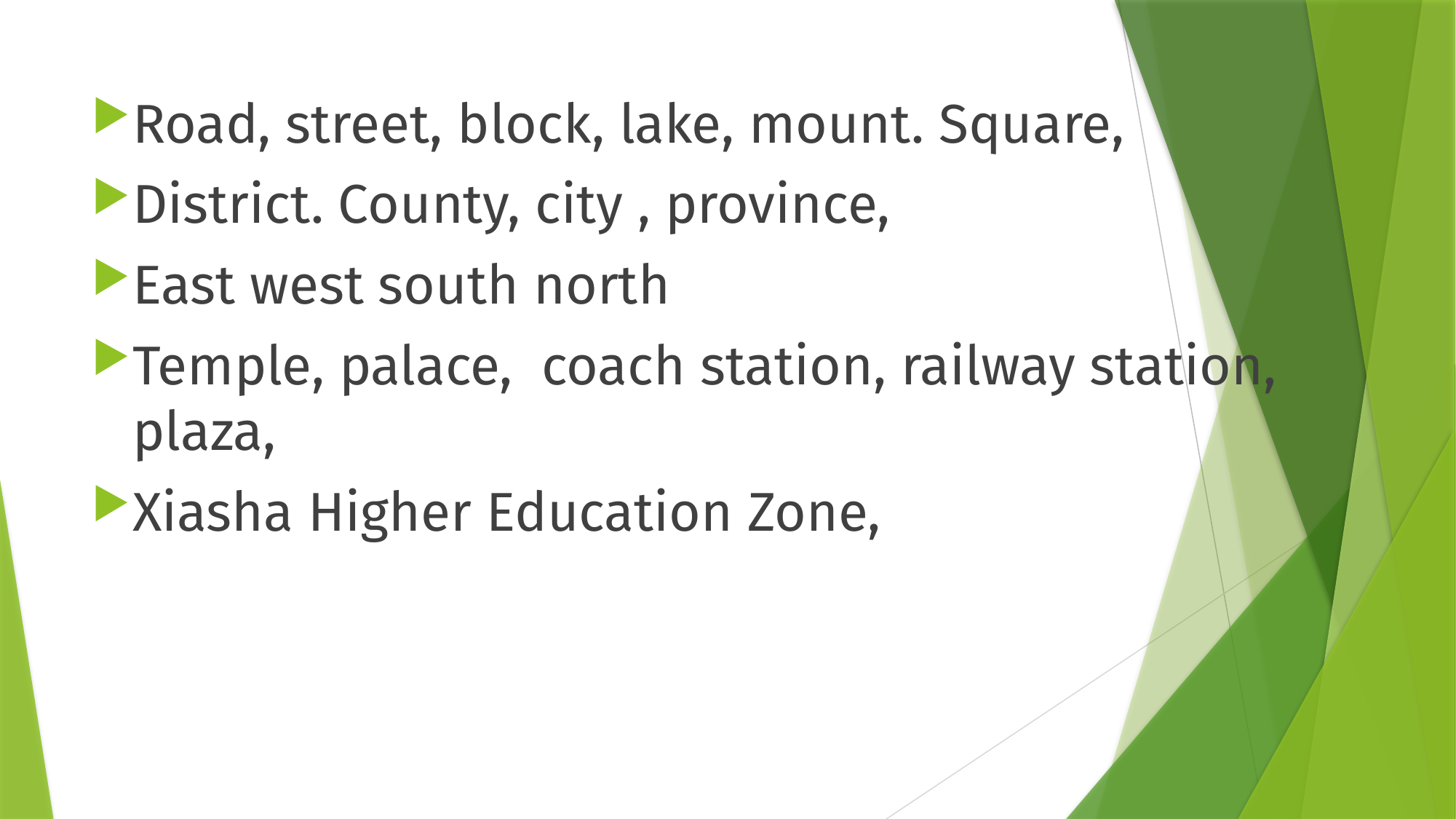

#
Road, street, block, lake, mount. Square,
District. County, city , province,
East west south north
Temple, palace,  coach station, railway station, plaza,
Xiasha Higher Education Zone,